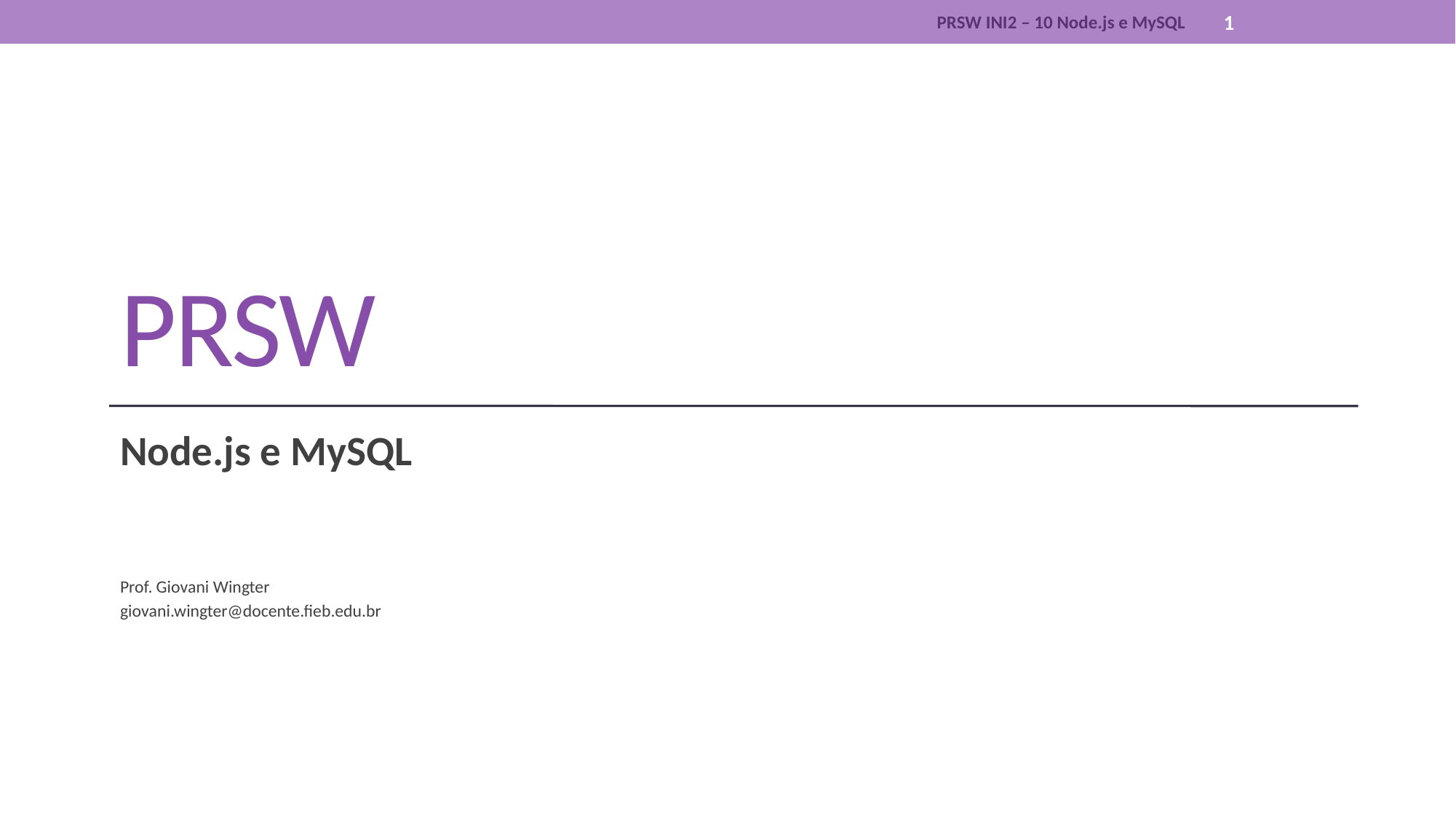

PRSW INI2 – 10 Node.js e MySQL
1
# PRSW
Node.js e MySQL

Prof. Giovani Wingter
giovani.wingter@docente.fieb.edu.br